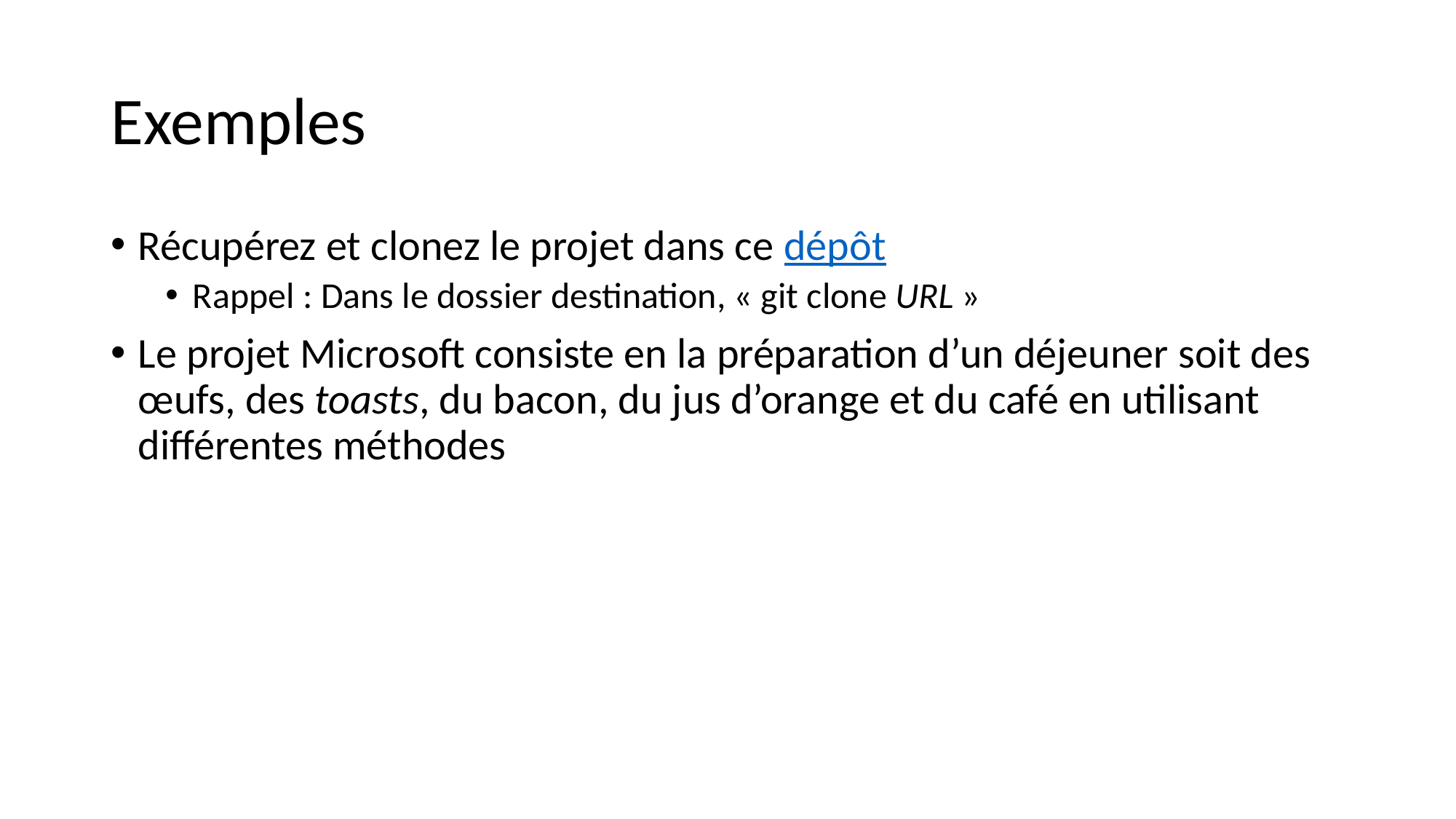

# Exemples
Récupérez et clonez le projet dans ce dépôt
Rappel : Dans le dossier destination, « git clone URL »
Le projet Microsoft consiste en la préparation d’un déjeuner soit des œufs, des toasts, du bacon, du jus d’orange et du café en utilisant différentes méthodes